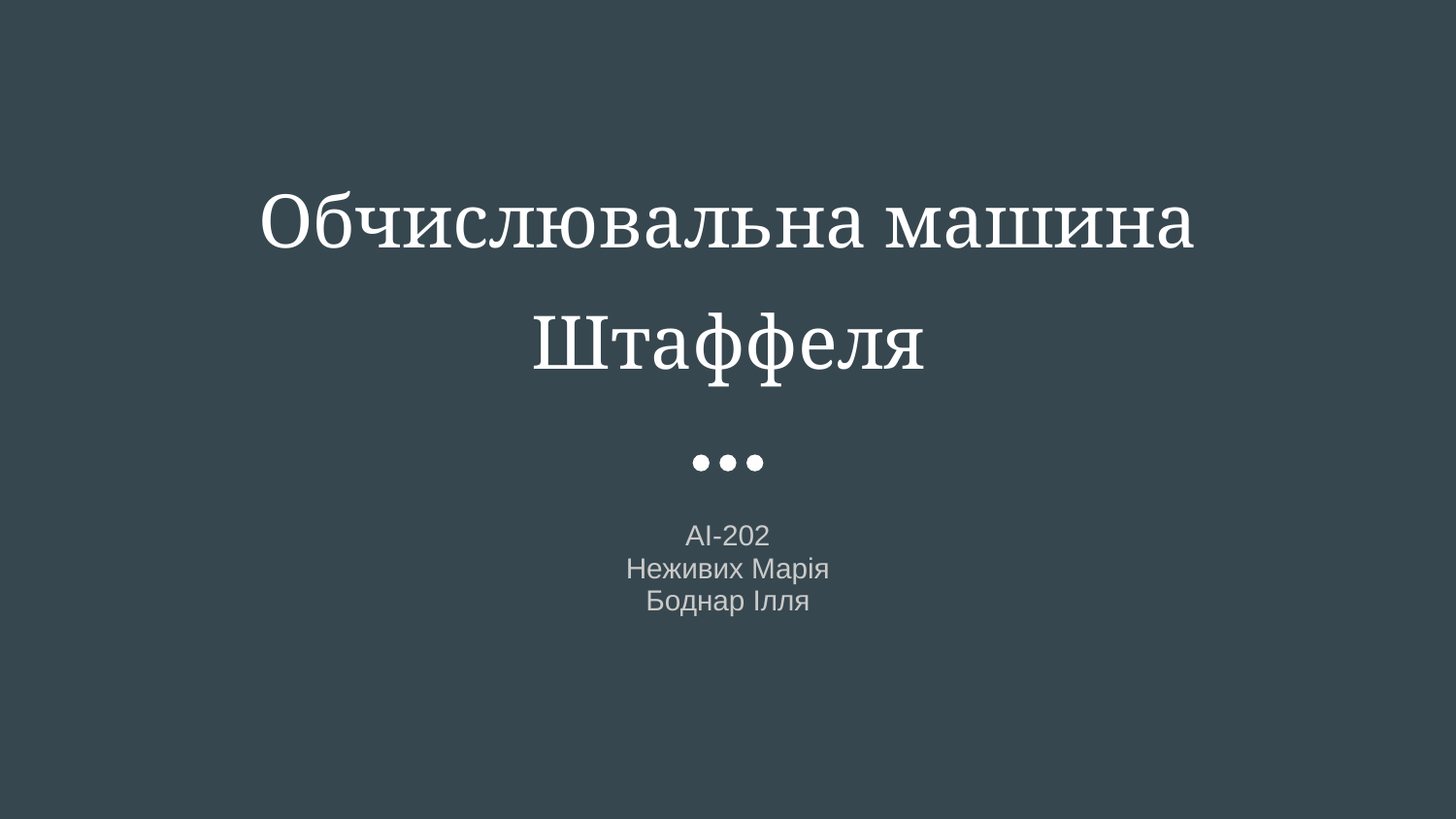

# Обчислювальна машина Штаффеля
АІ-202
Неживих Марія
Боднар Ілля